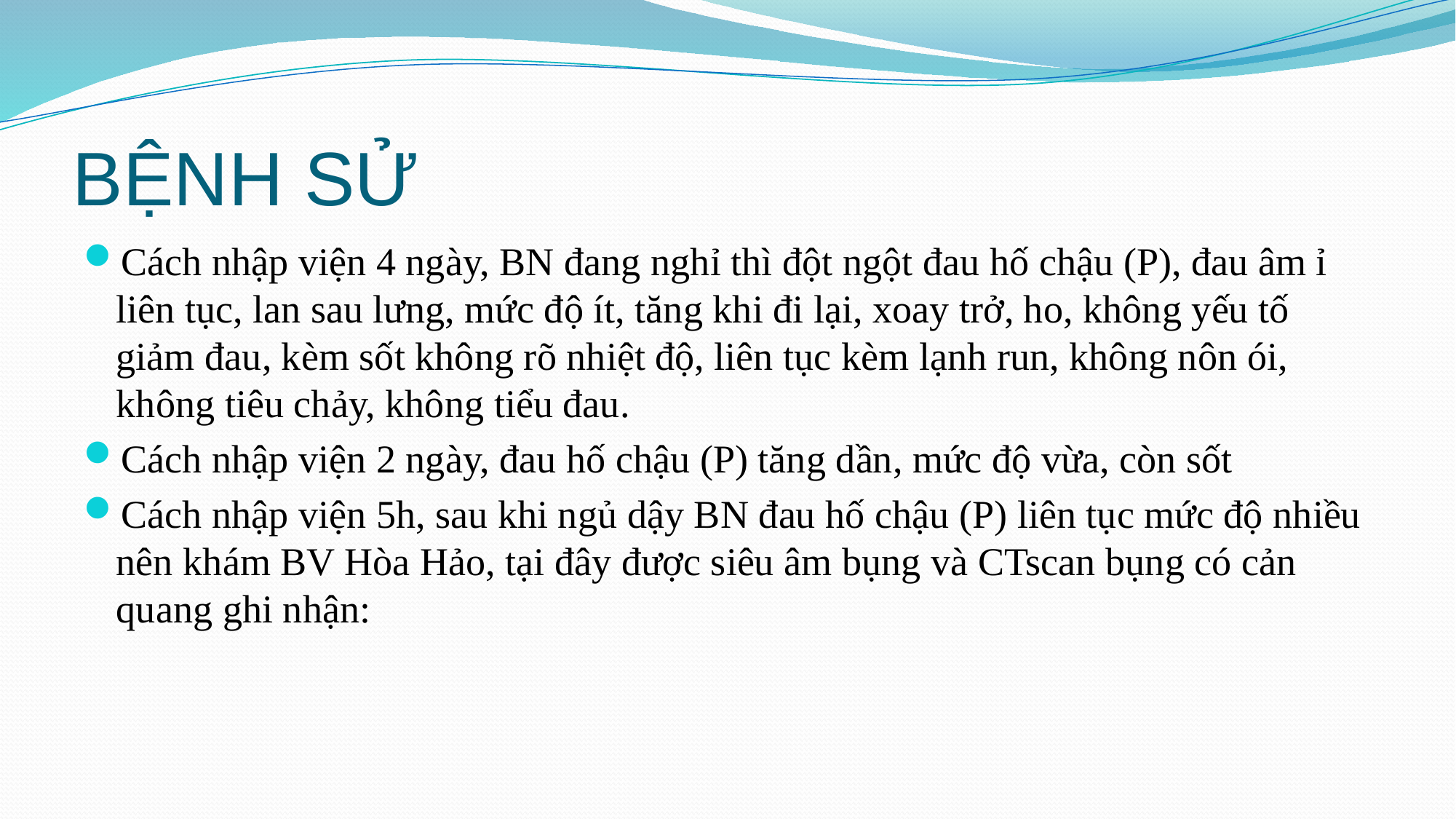

# BỆNH SỬ
Cách nhập viện 4 ngày, BN đang nghỉ thì đột ngột đau hố chậu (P), đau âm ỉ liên tục, lan sau lưng, mức độ ít, tăng khi đi lại, xoay trở, ho, không yếu tố giảm đau, kèm sốt không rõ nhiệt độ, liên tục kèm lạnh run, không nôn ói, không tiêu chảy, không tiểu đau.
Cách nhập viện 2 ngày, đau hố chậu (P) tăng dần, mức độ vừa, còn sốt
Cách nhập viện 5h, sau khi ngủ dậy BN đau hố chậu (P) liên tục mức độ nhiều nên khám BV Hòa Hảo, tại đây được siêu âm bụng và CTscan bụng có cản quang ghi nhận: